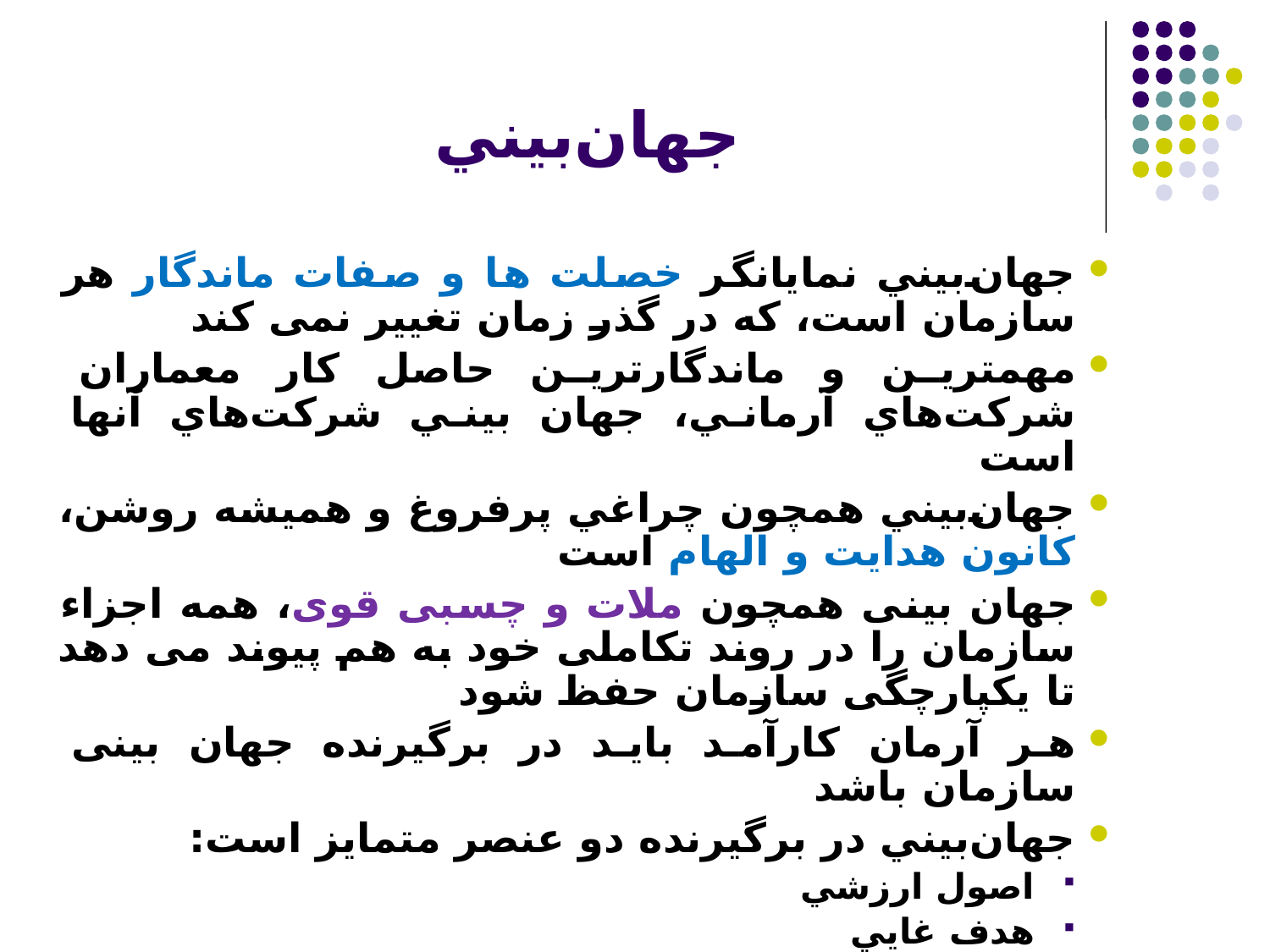

# جهان‌بيني
جهان‌بيني نمايانگر خصلت ها و صفات ماندگار هر سازمان است، که در گذر زمان تغییر نمی کند
مهمترين و ماندگارترين حاصل كار معماران شركت‌هاي آرماني، جهان بيني شركت‌هاي آنها است
جهان‌بيني همچون چراغي پرفروغ و هميشه روشن، كانون هدايت و الهام است
جهان بینی همچون ملات و چسبی قوی، همه اجزاء سازمان را در روند تکاملی خود به هم پیوند می دهد تا یکپارچگی سازمان حفظ شود
هر آرمان کارآمد باید در برگیرنده جهان بینی سازمان باشد
جهان‌بيني در برگيرنده دو عنصر متمايز است:
اصول ارزشي
هدف غايي